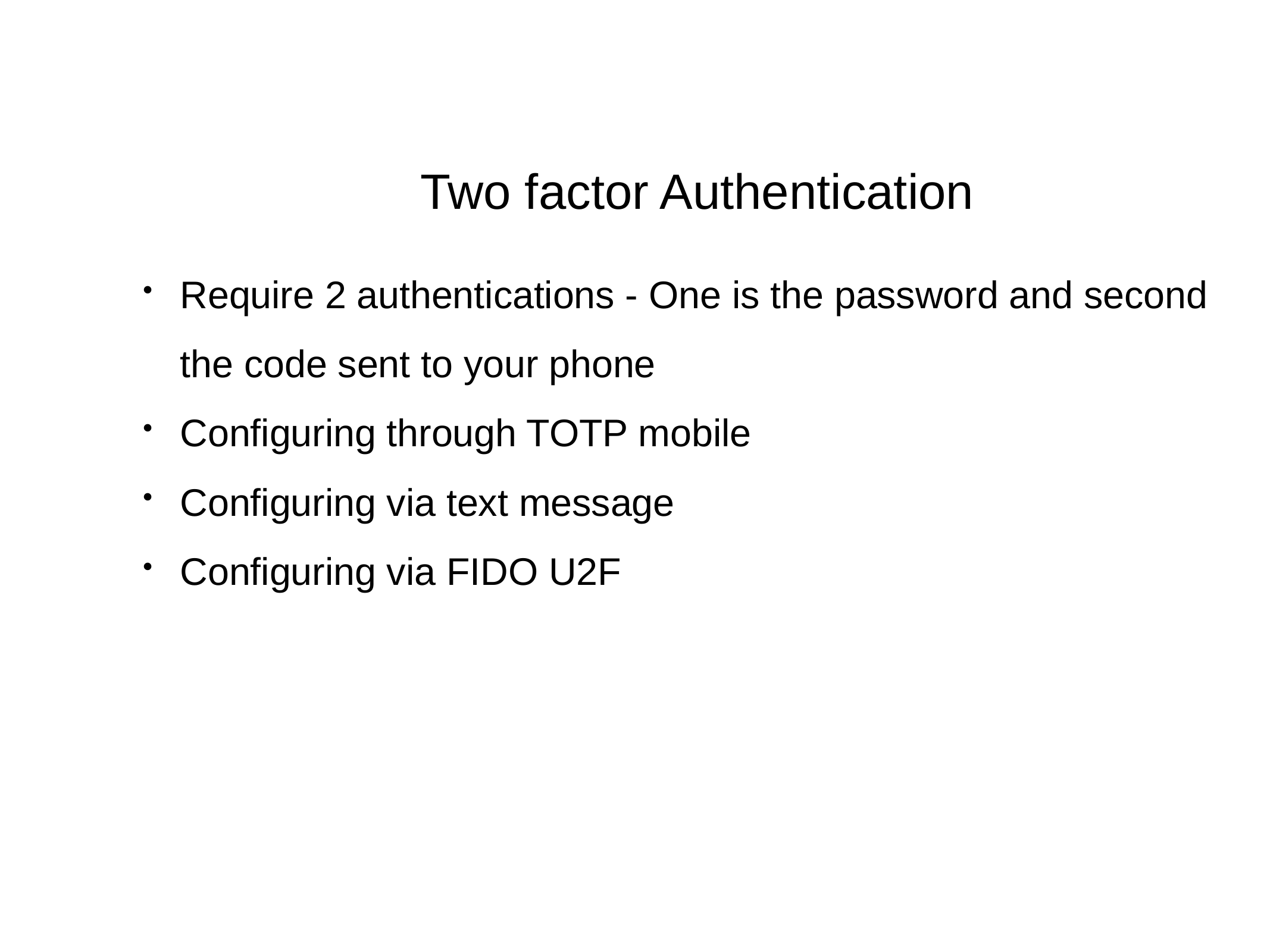

Two factor Authentication
Require 2 authentications - One is the password and second the code sent to your phone
Configuring through TOTP mobile
Configuring via text message
Configuring via FIDO U2F